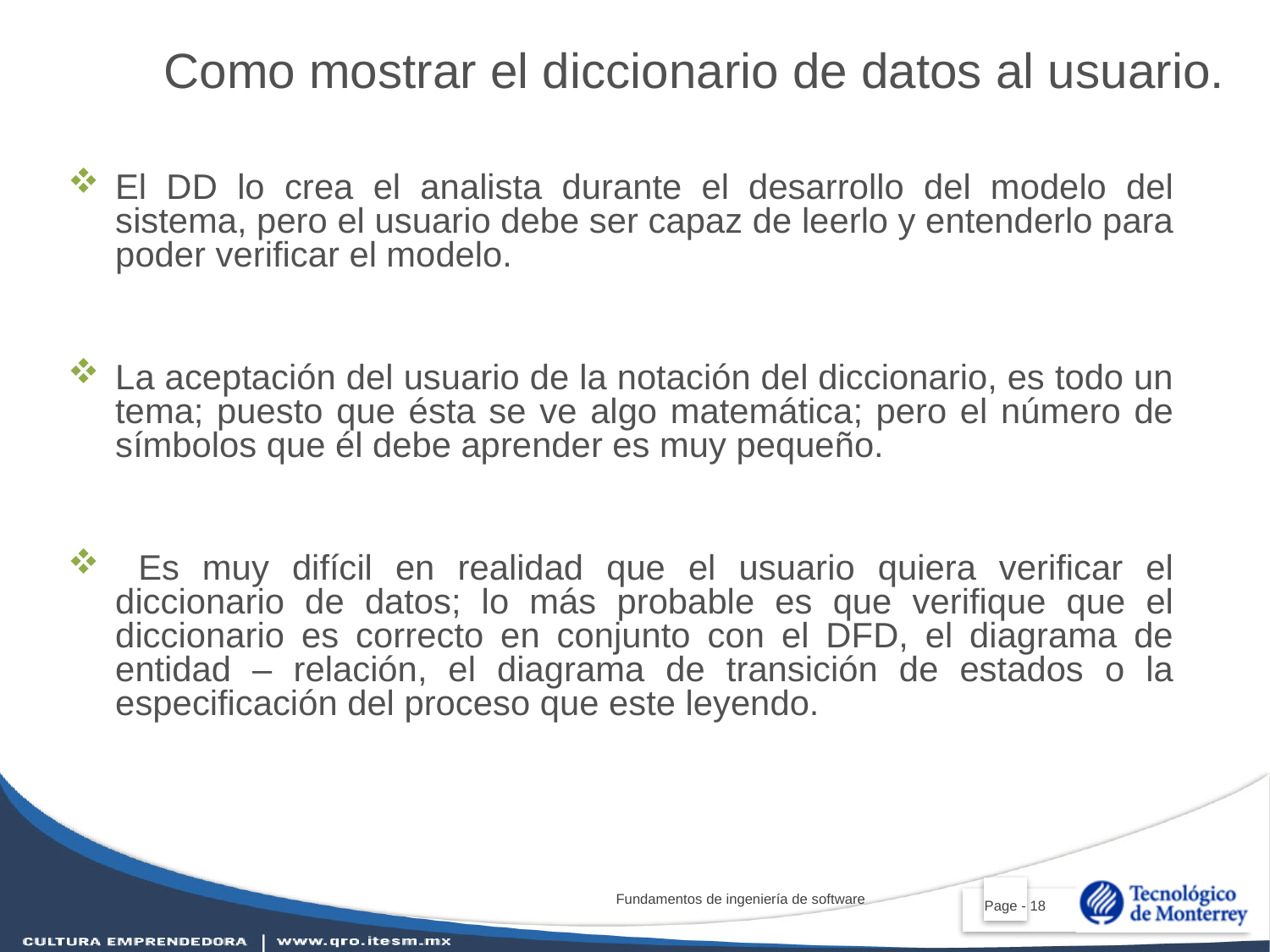

Como mostrar el diccionario de datos al usuario.
El DD lo crea el analista durante el desarrollo del modelo del sistema, pero el usuario debe ser capaz de leerlo y entenderlo para poder verificar el modelo.

La aceptación del usuario de la notación del diccionario, es todo un tema; puesto que ésta se ve algo matemática; pero el número de símbolos que él debe aprender es muy pequeño.

 Es muy difícil en realidad que el usuario quiera verificar el diccionario de datos; lo más probable es que verifique que el diccionario es correcto en conjunto con el DFD, el diagrama de entidad – relación, el diagrama de transición de estados o la especificación del proceso que este leyendo.